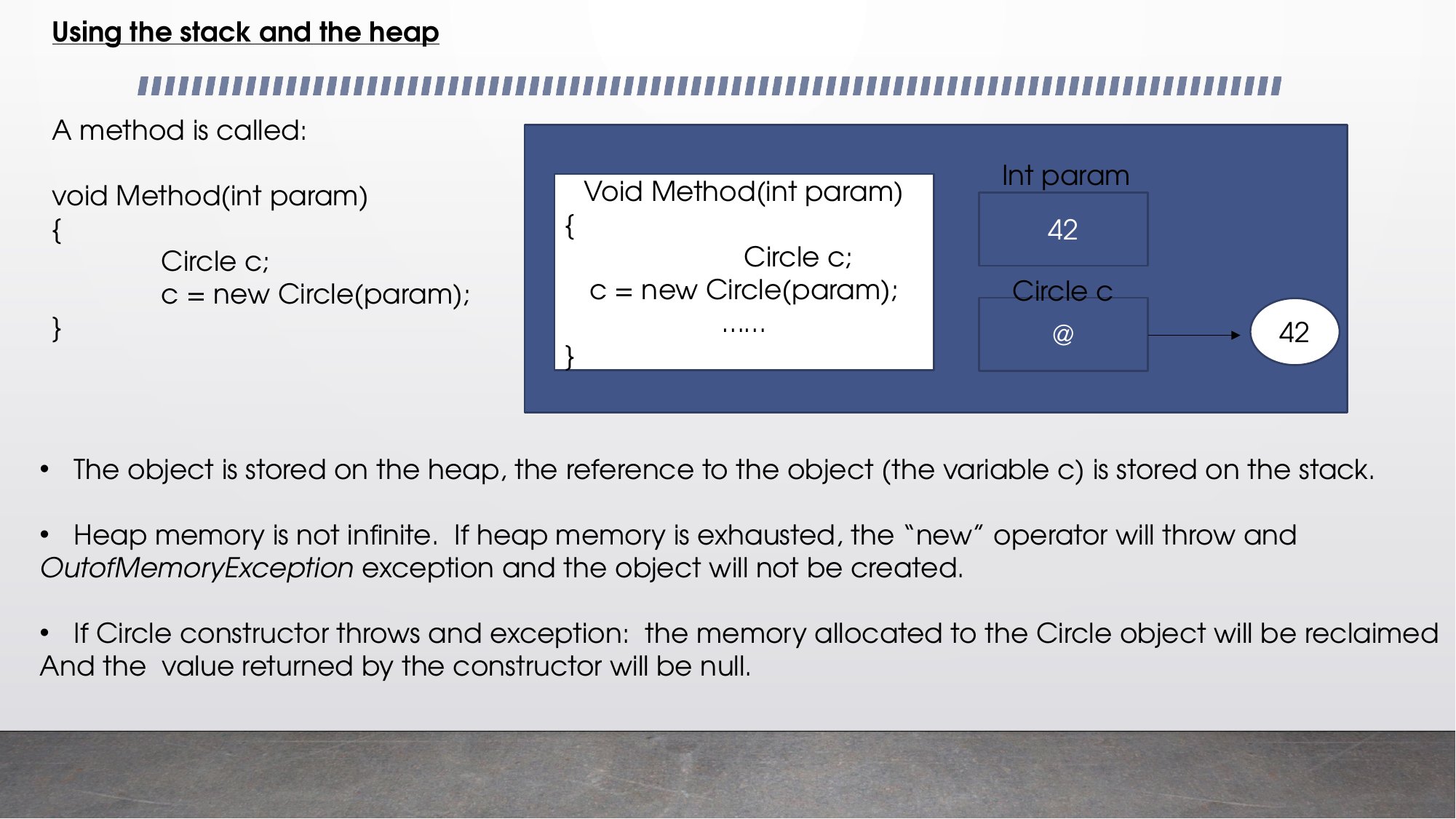

Using the stack and the heap

A method is called:

void Method(int param)
{
	Circle c;
	c = new Circle(param);
}

Int param
Void Method(int param)
{
	Circle c;
c = new Circle(param);
……
}
42
Circle c
@
42
The object is stored on the heap, the reference to the object (the variable c) is stored on the stack.

Heap memory is not infinite.  If heap memory is exhausted, the “new” operator will throw and
OutofMemoryException exception and the object will not be created.

If Circle constructor throws and exception:  the memory allocated to the Circle object will be reclaimed
And the  value returned by the constructor will be null.